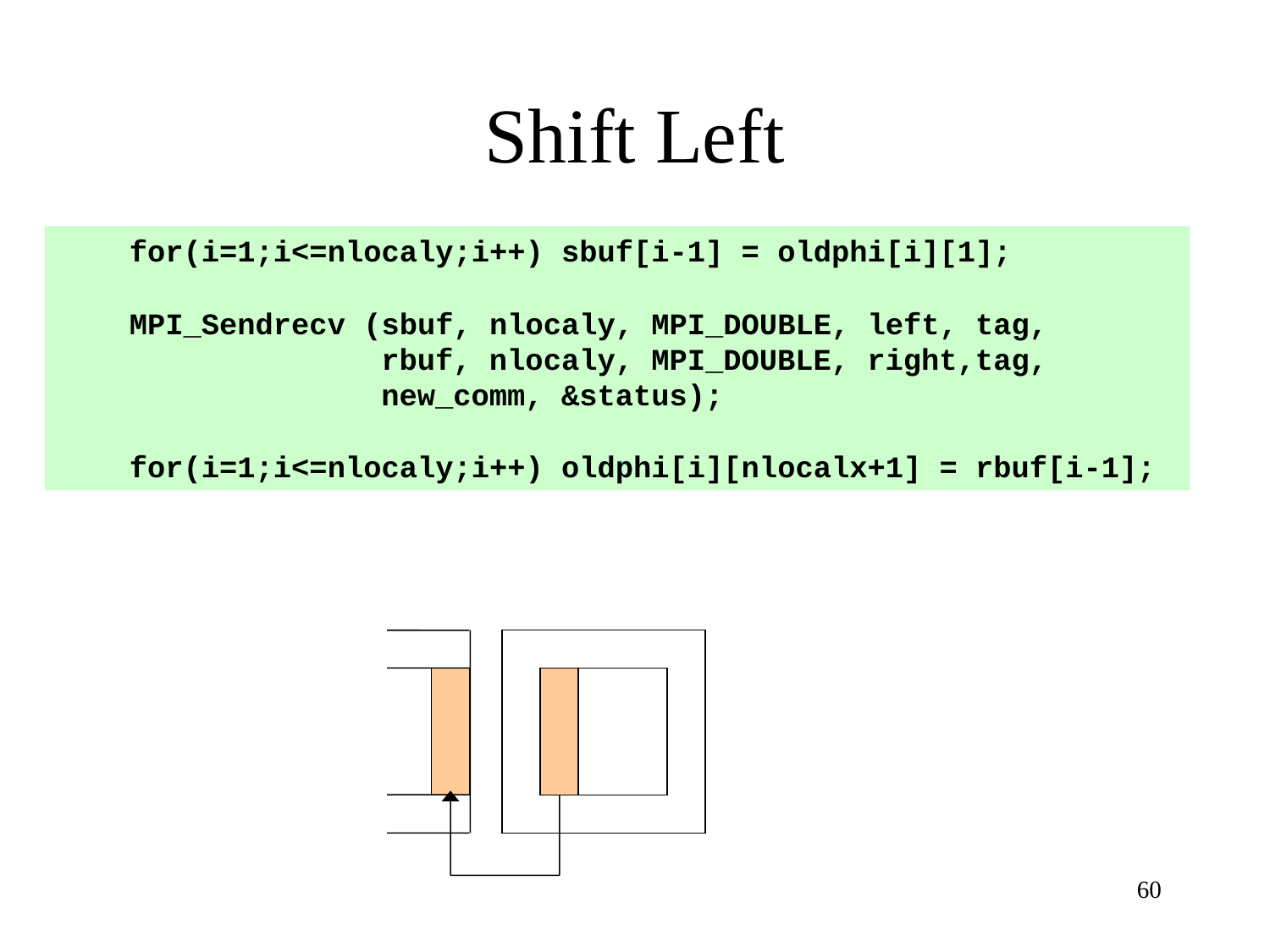

# Shift Left
    for(i=1;i<=nlocaly;i++) sbuf[i-1] = oldphi[i][1];

    MPI_Sendrecv (sbuf, nlocaly, MPI_DOUBLE, left, tag,
                  rbuf, nlocaly, MPI_DOUBLE, right,tag,
                  new_comm, &status);

    for(i=1;i<=nlocaly;i++) oldphi[i][nlocalx+1] = rbuf[i-1];

60